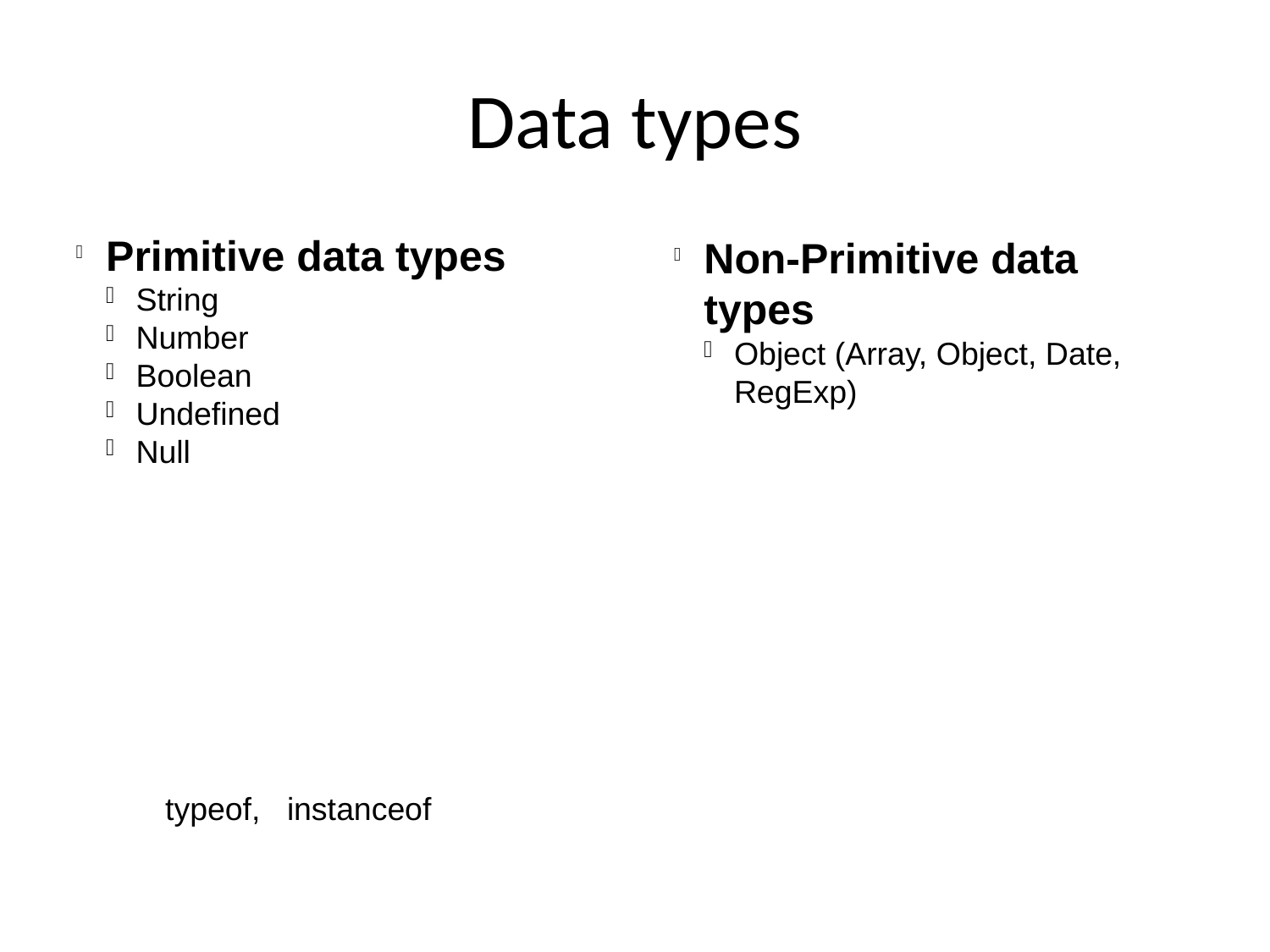

Data types
Primitive data types
String
Number
Boolean
Undefined
Null
Non-Primitive data types
Object (Array, Object, Date, RegExp)

typeof,   instanceof